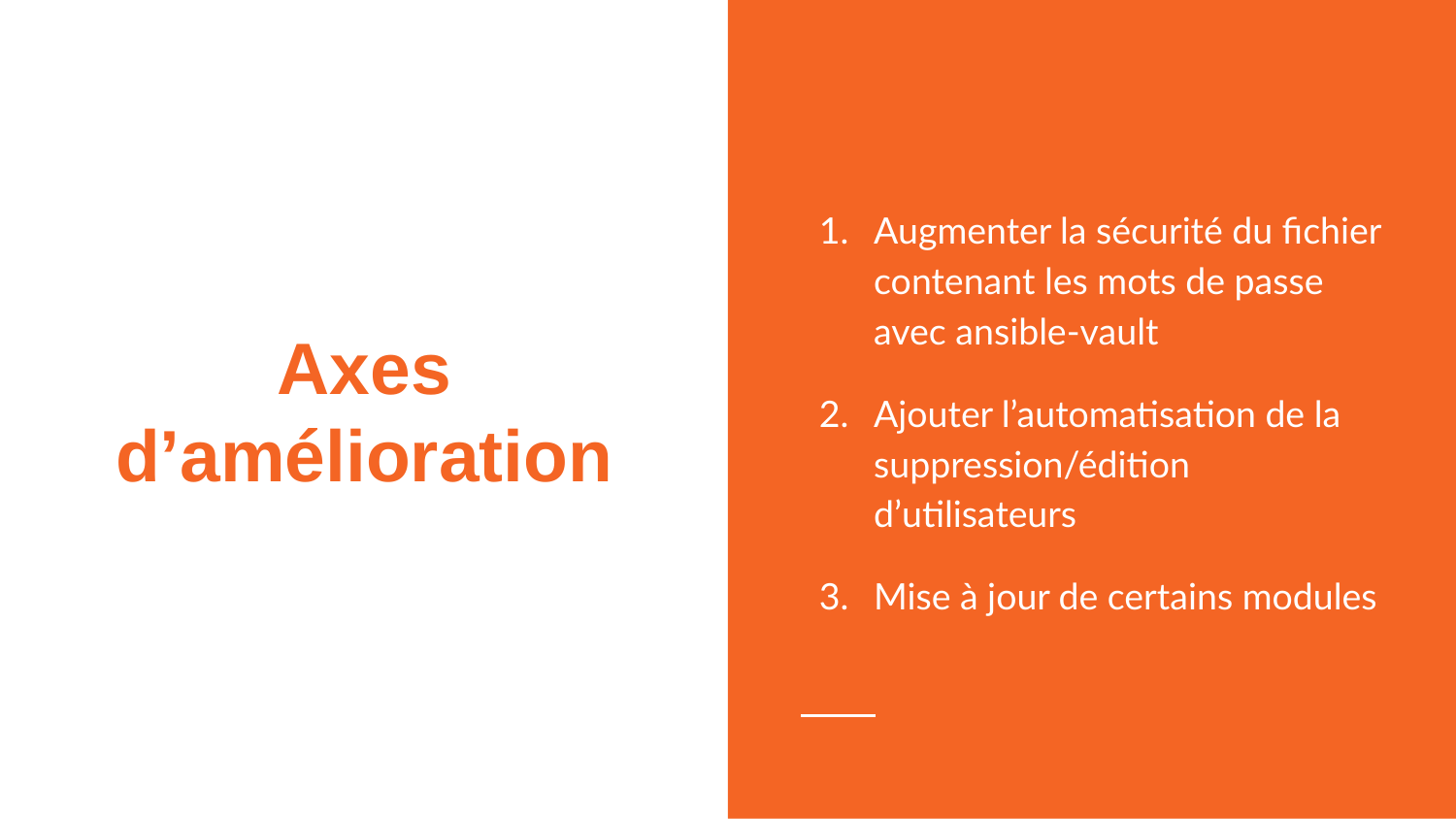

Augmenter la sécurité du fichier contenant les mots de passe avec ansible-vault
Ajouter l’automatisation de la suppression/édition d’utilisateurs
Mise à jour de certains modules
# Axes d’amélioration